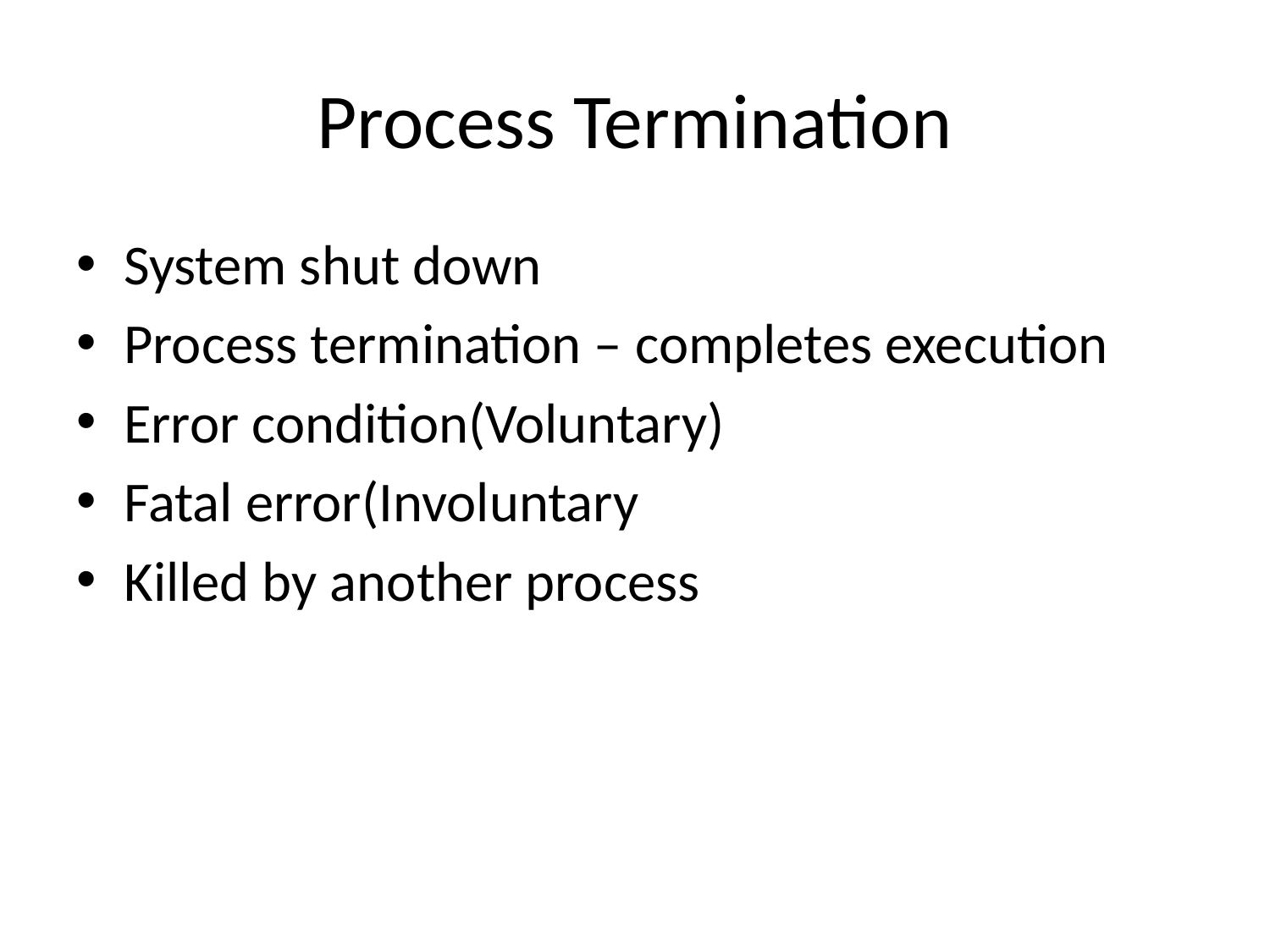

# Process Termination
System shut down
Process termination – completes execution
Error condition(Voluntary)
Fatal error(Involuntary
Killed by another process